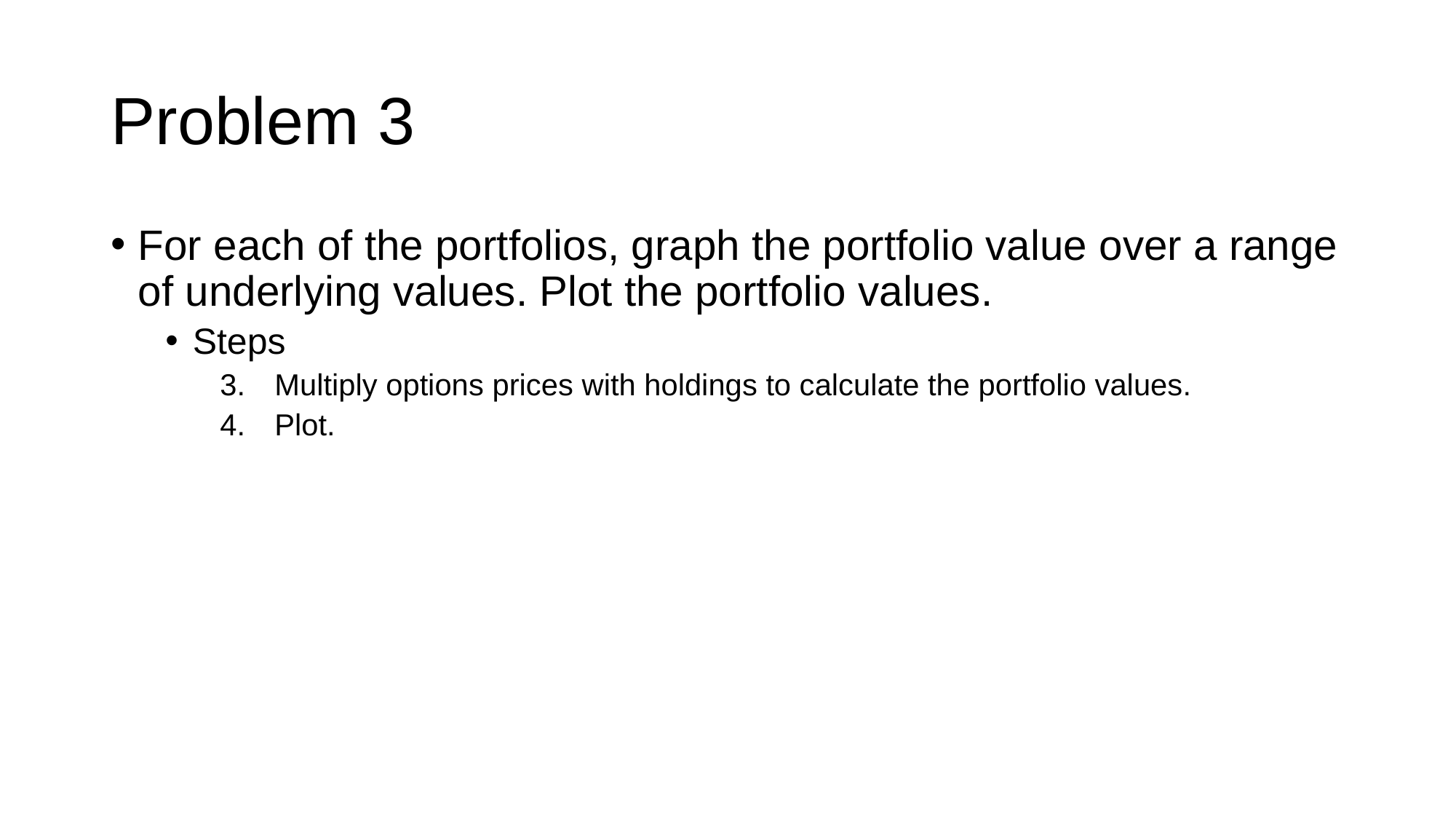

# Problem 3
For each of the portfolios, graph the portfolio value over a range of underlying values. Plot the portfolio values.
Steps
Multiply options prices with holdings to calculate the portfolio values.
Plot.